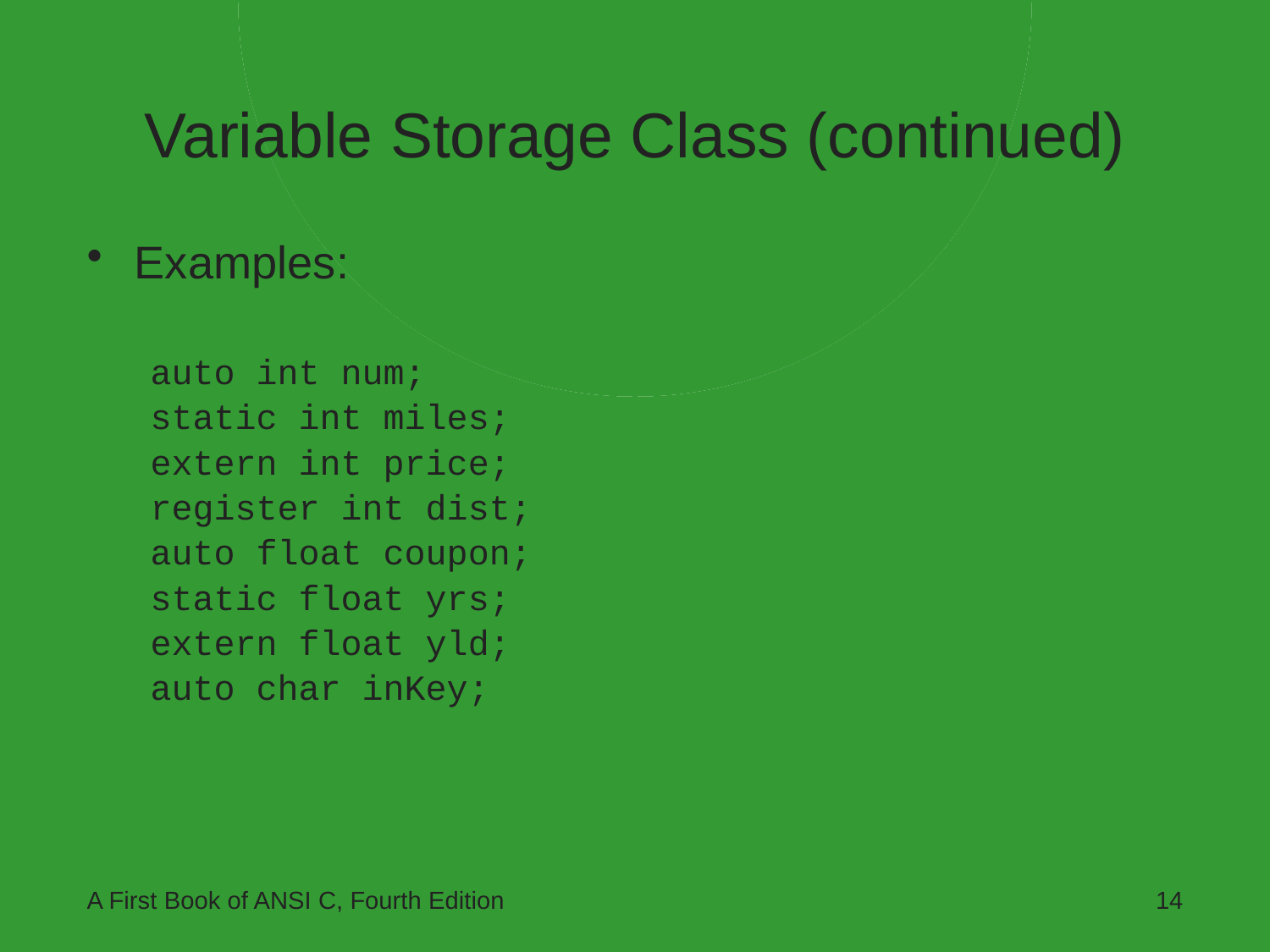

# Variable Storage Class (continued)
Examples:

auto int num;
static int miles;
extern int price;
register int dist;
auto float coupon;
static float yrs;
extern float yld;
auto char inKey;
A First Book of ANSI C, Fourth Edition
14